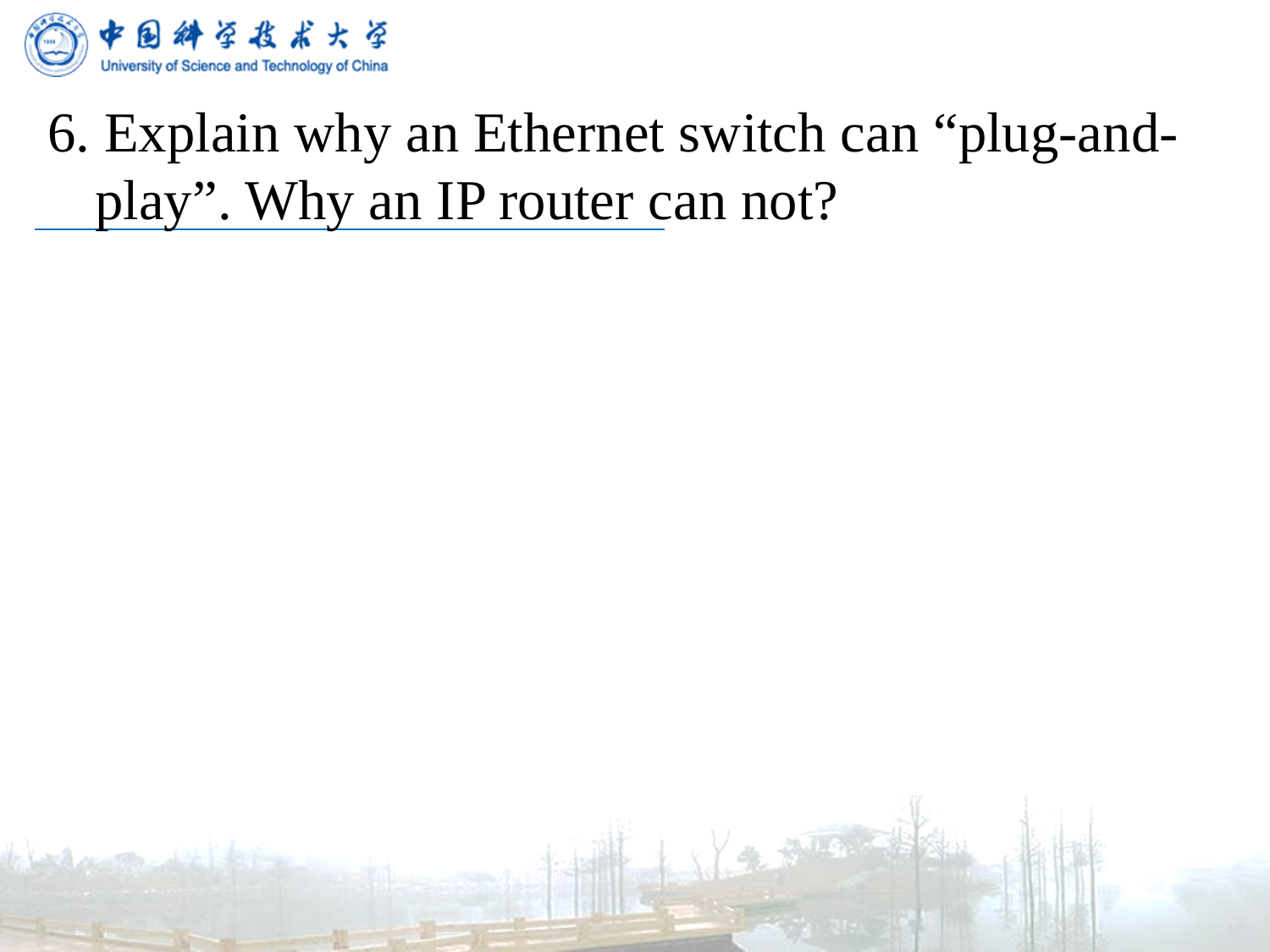

6. Explain why an Ethernet switch can “plug-and-play”. Why an IP router can not?